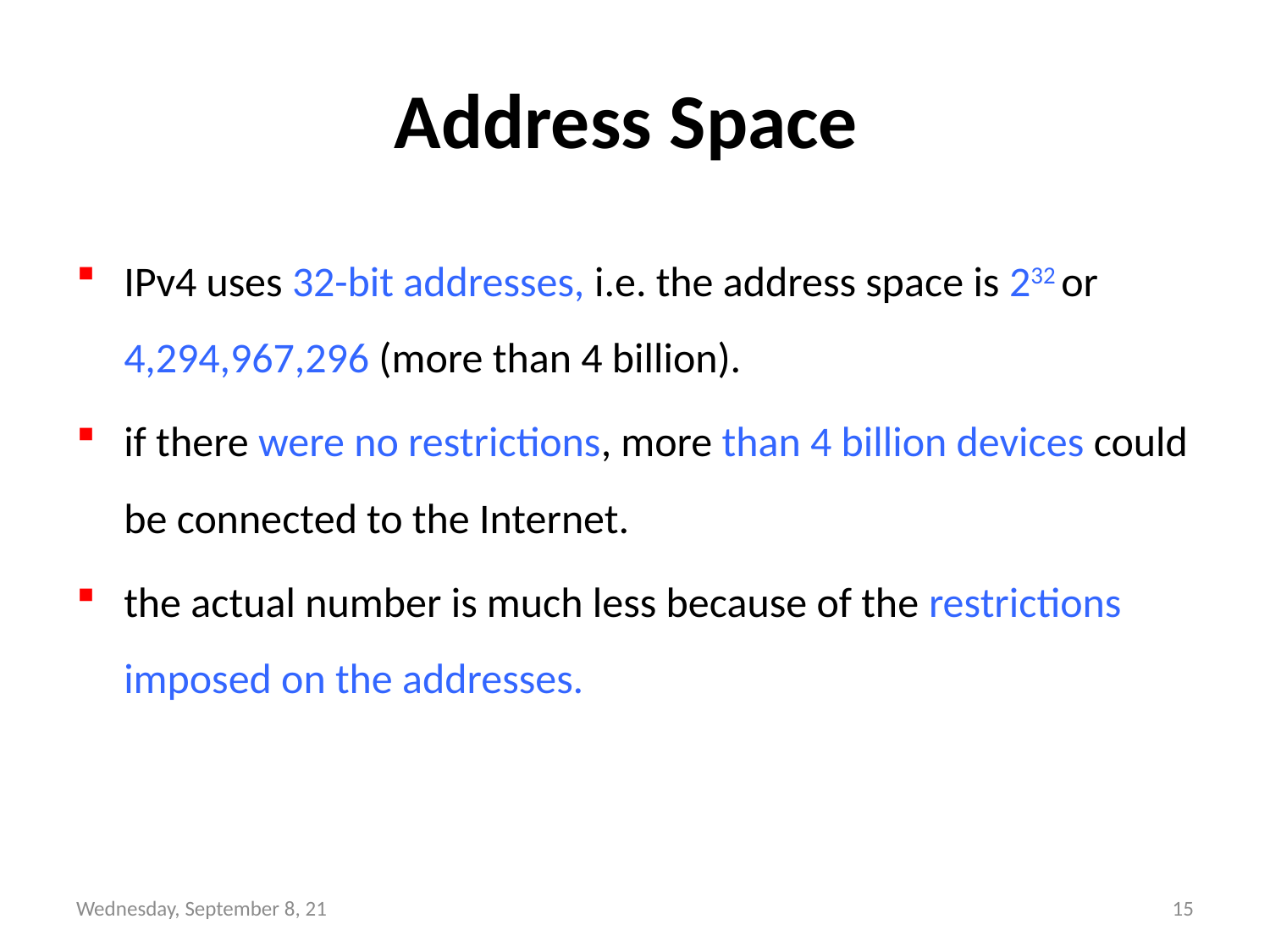

# Address Space
IPv4 uses 32-bit addresses, i.e. the address space is 232 or 4,294,967,296 (more than 4 billion).
if there were no restrictions, more than 4 billion devices could be connected to the Internet.
the actual number is much less because of the restrictions imposed on the addresses.
Wednesday, September 8, 21
15